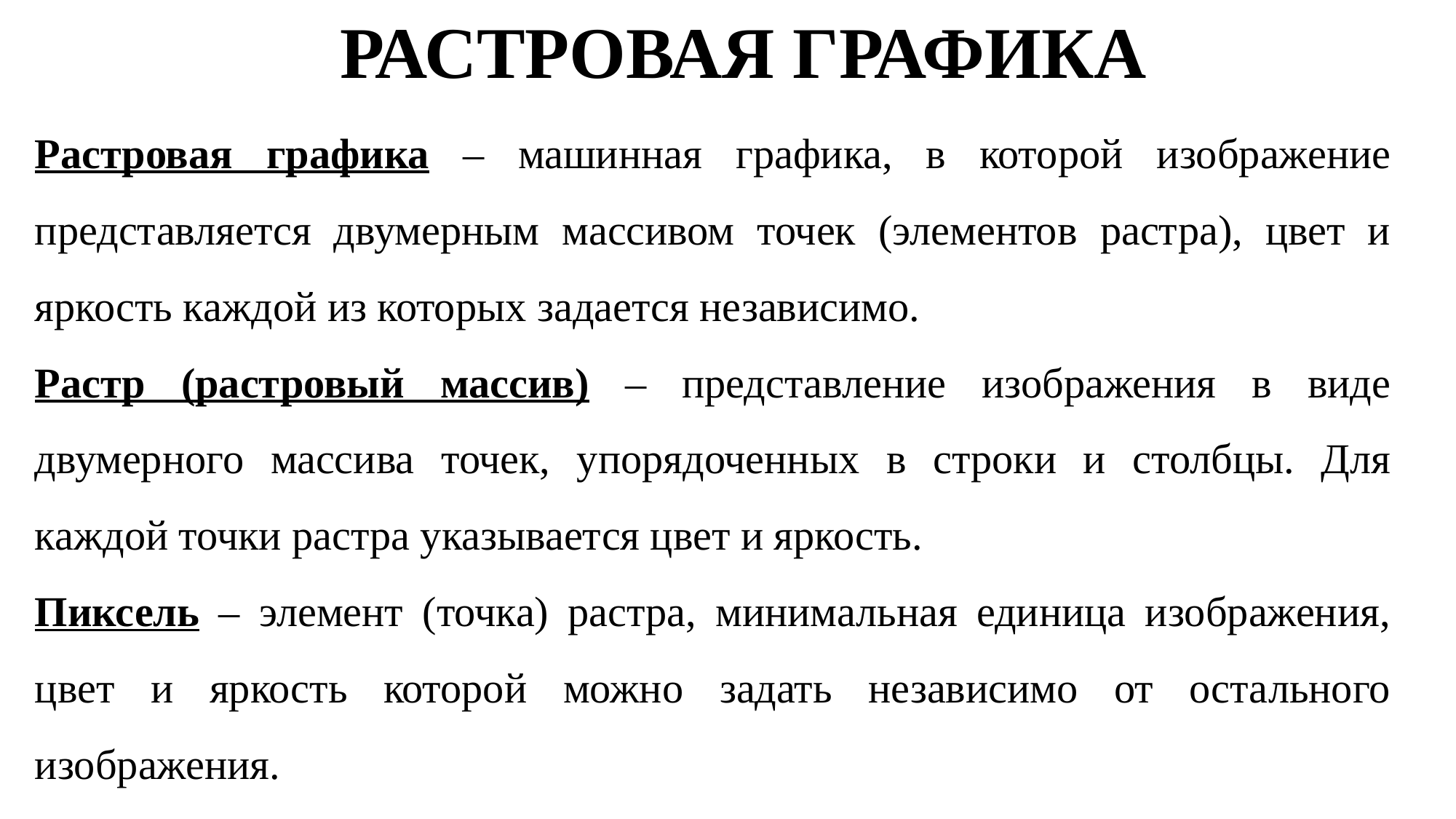

РАСТРОВАЯ ГРАФИКА
Растровая графика – машинная графика, в которой изображение представляется двумерным массивом точек (элементов растра), цвет и яркость каждой из которых задается независимо.
Растр (растровый массив) – представление изображения в виде двумерного массива точек, упорядоченных в строки и столбцы. Для каждой точки растра указывается цвет и яркость.
Пиксель – элемент (точка) растра, минимальная единица изображения, цвет и яркость которой можно задать независимо от остального изображения.